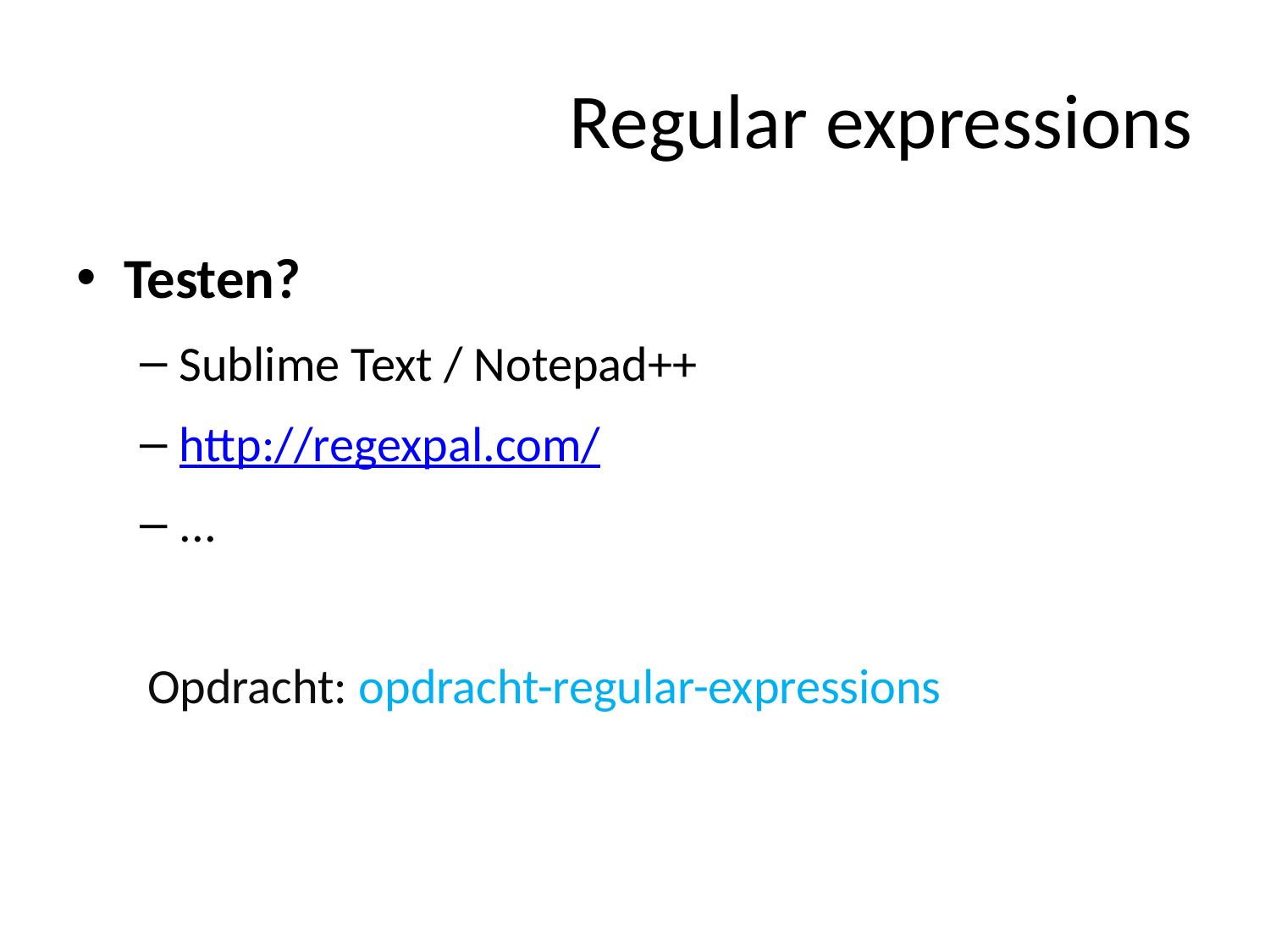

# Regular expressions
Testen?
Sublime Text / Notepad++
http://regexpal.com/
...

Opdracht: opdracht-regular-expressions